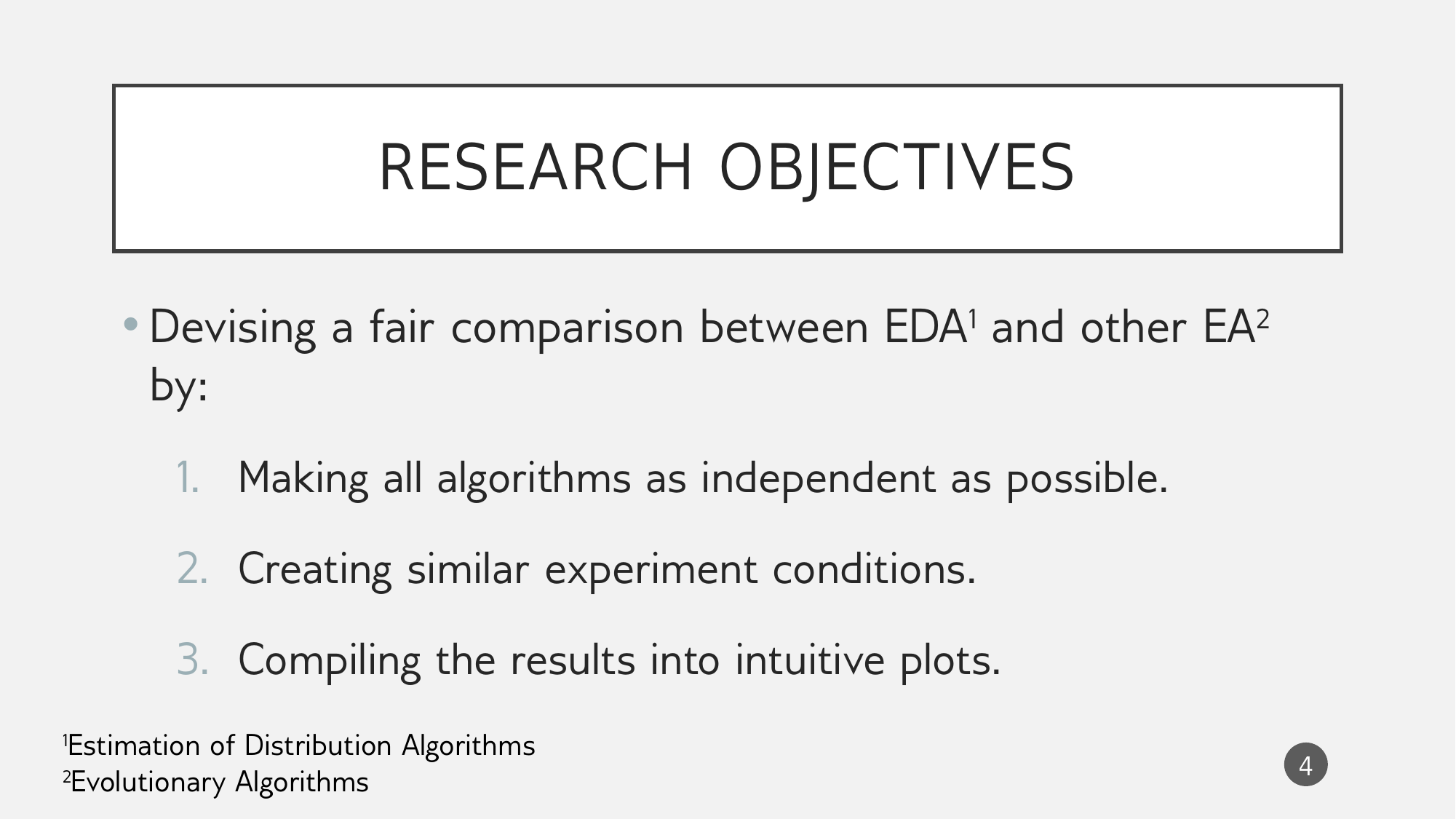

# research objectives
Devising a fair comparison between EDA1 and other EA2 by:
Making all algorithms as independent as possible.
Creating similar experiment conditions.
Compiling the results into intuitive plots.

1Estimation of Distribution Algorithms
2Evolutionary Algorithms
4